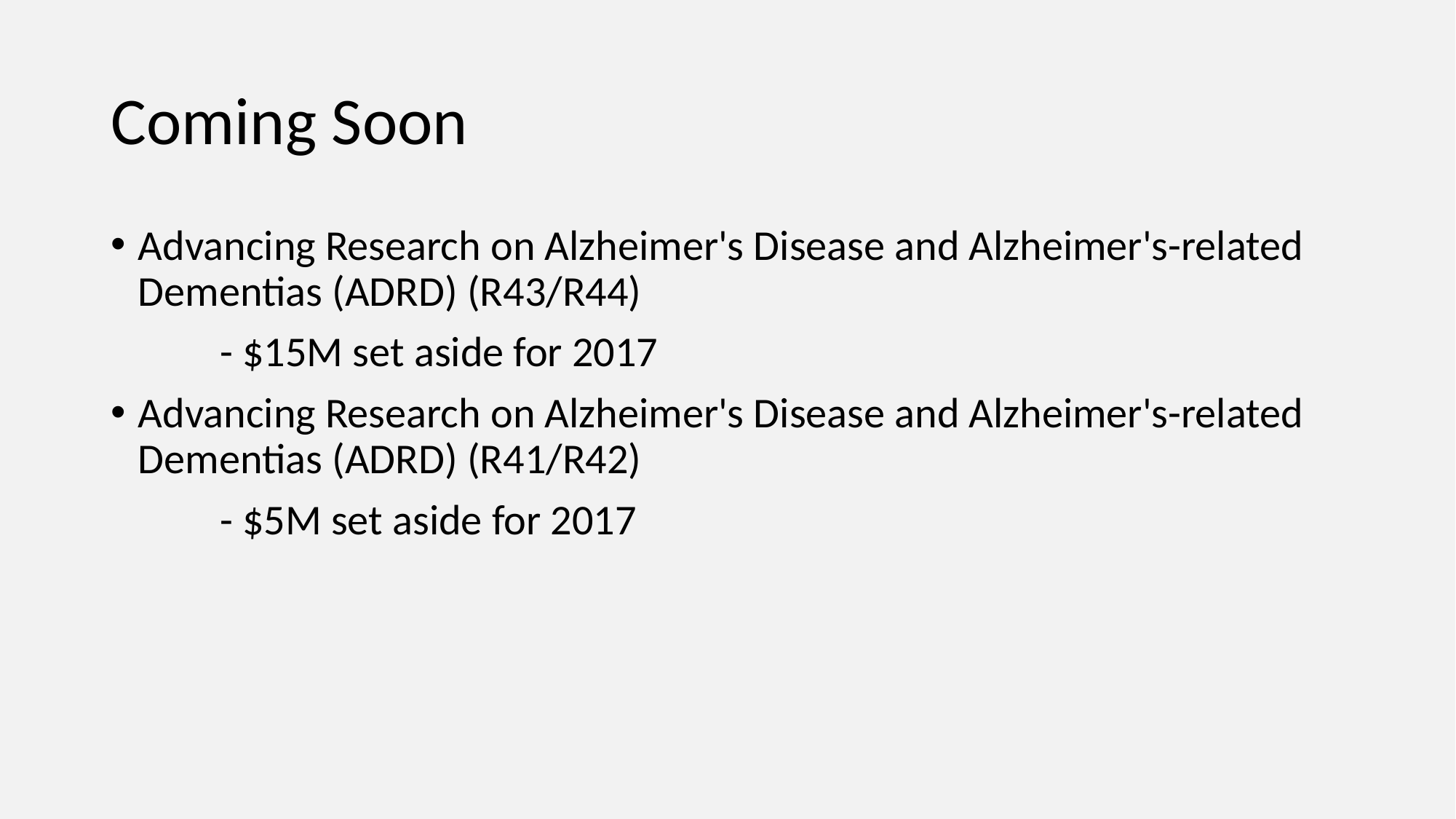

# Coming Soon
Advancing Research on Alzheimer's Disease and Alzheimer's-related Dementias (ADRD) (R43/R44)
	- $15M set aside for 2017
Advancing Research on Alzheimer's Disease and Alzheimer's-related Dementias (ADRD) (R41/R42)
	- $5M set aside for 2017